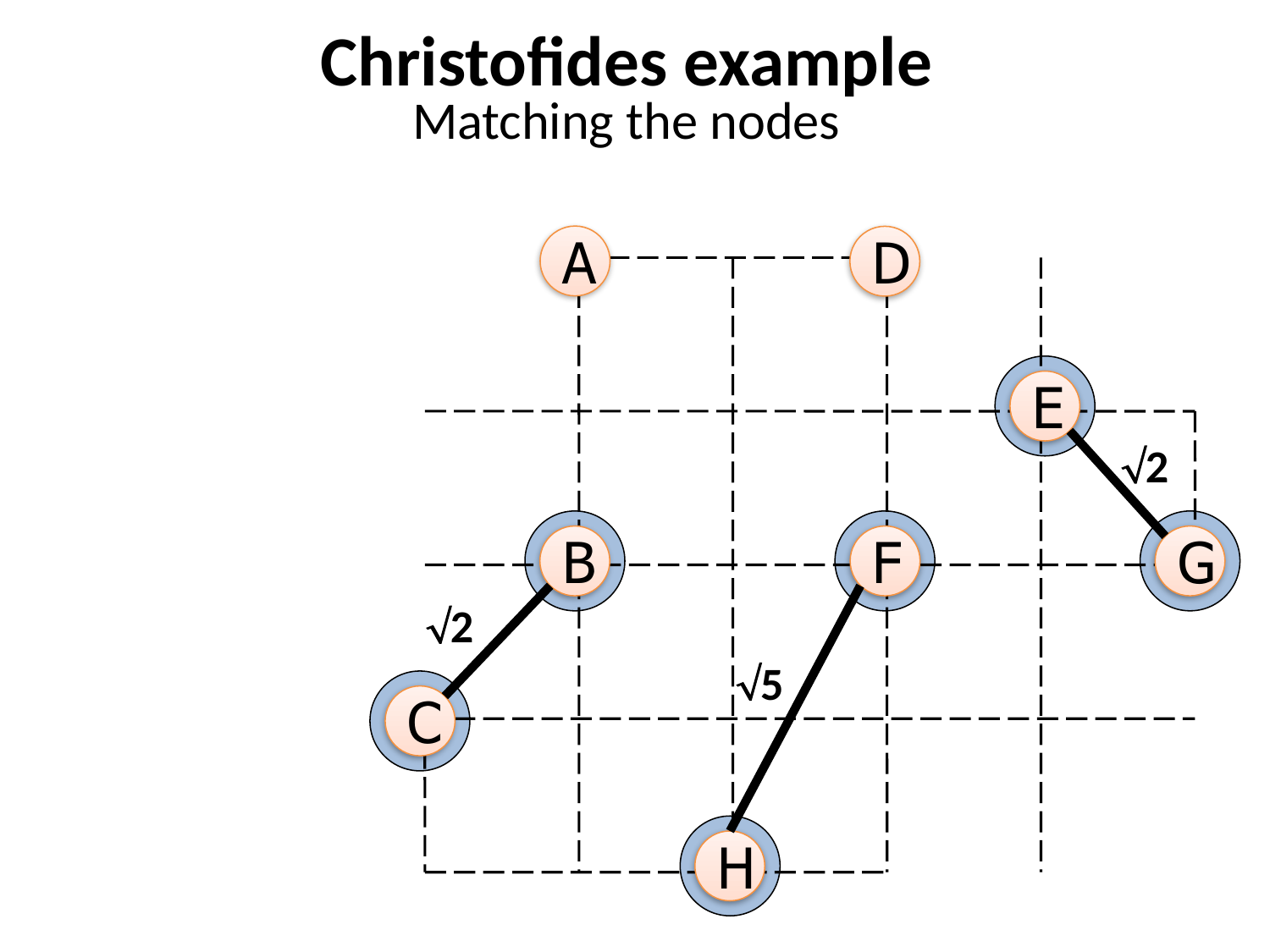

Christofides example
Matching the nodes
A
D

E

B
F
G

C

H

√2

√2
√5